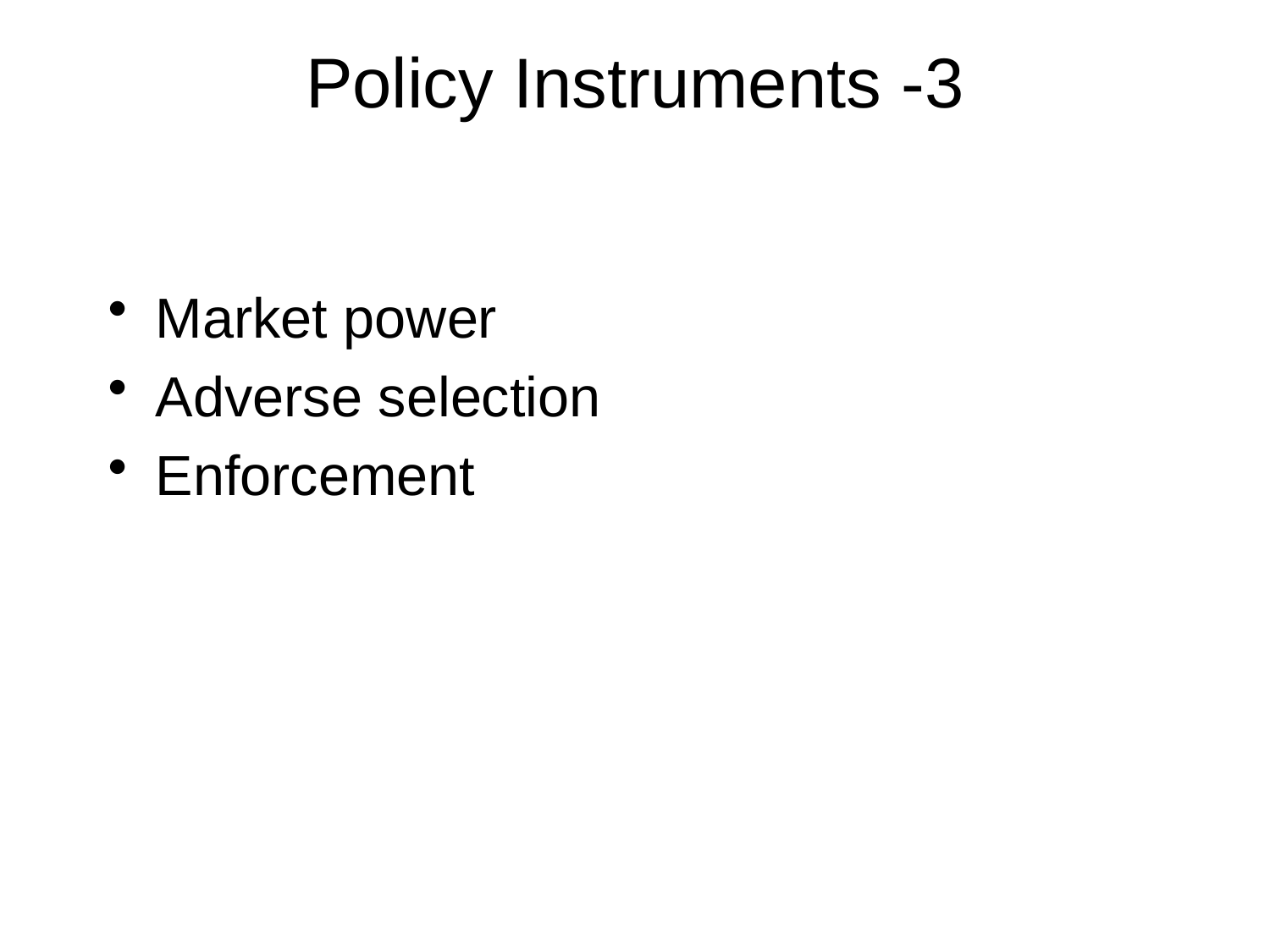

# Policy Instruments -3
Market power
Adverse selection
Enforcement